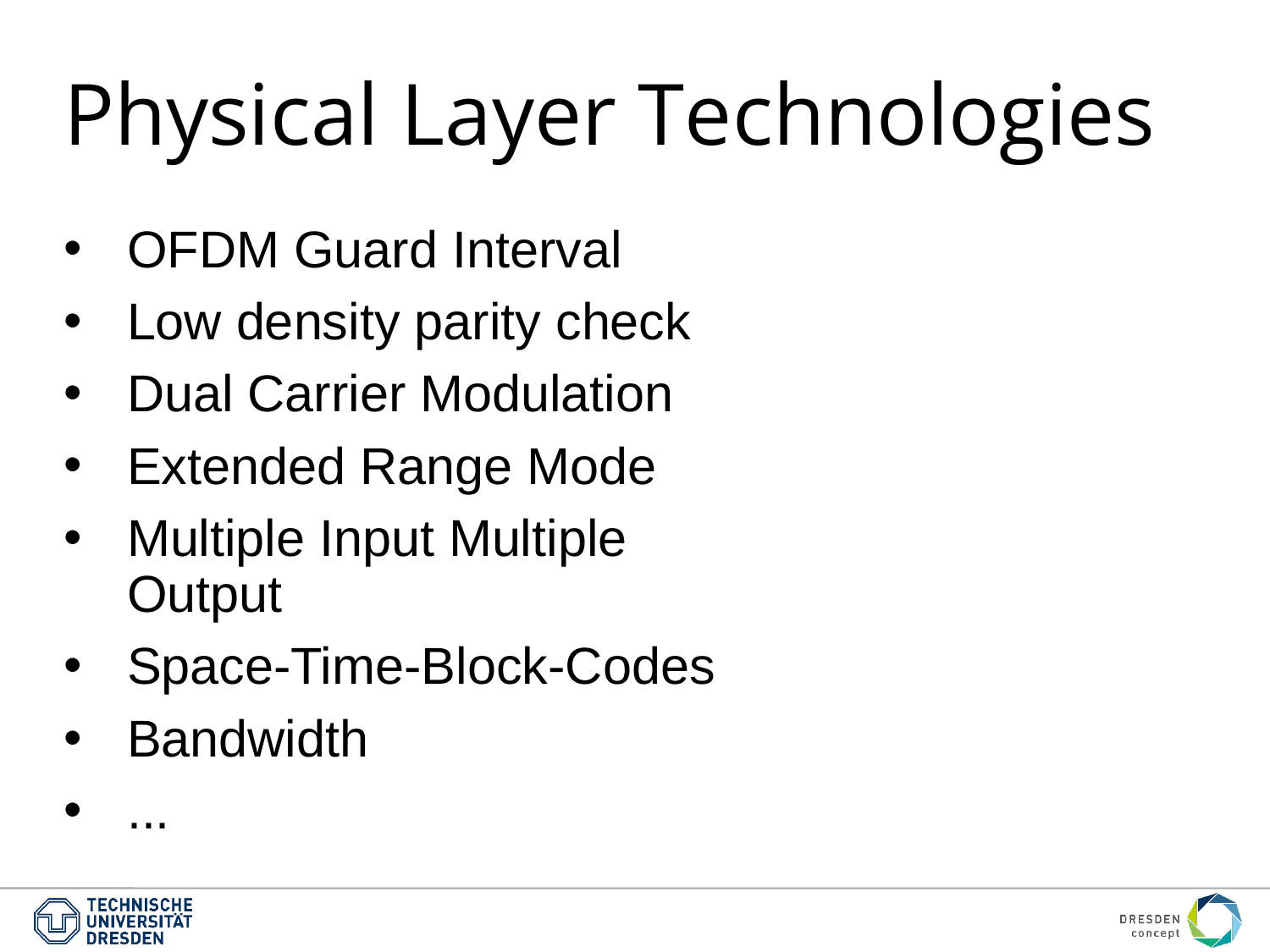

# Physical Layer Technologies
OFDM Guard Interval
Low density parity check
Dual Carrier Modulation
Extended Range Mode
Multiple Input Multiple Output
Space-Time-Block-Codes
Bandwidth
...